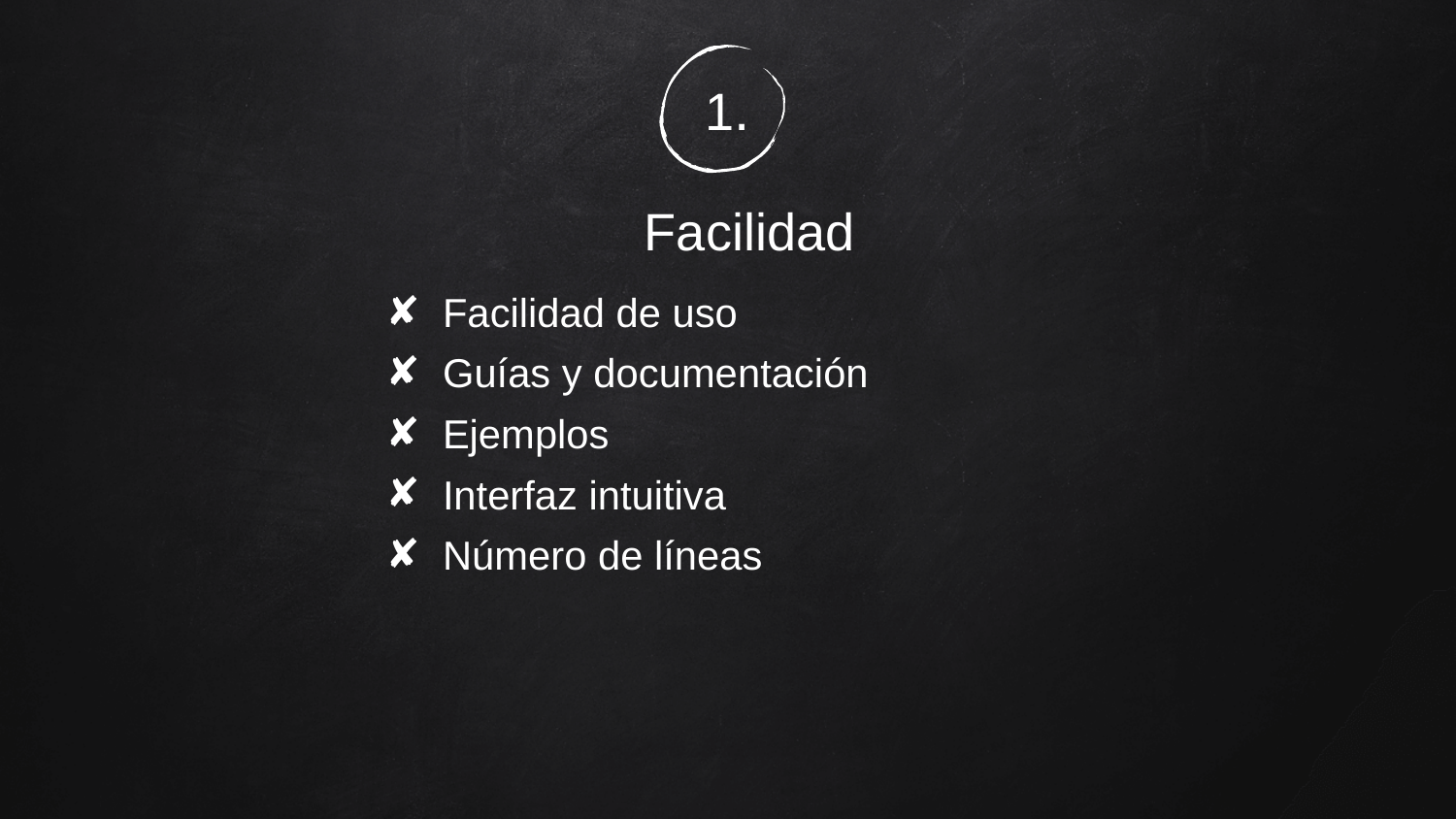

1.
# Facilidad
Facilidad de uso
Guías y documentación
Ejemplos
Interfaz intuitiva
Número de líneas